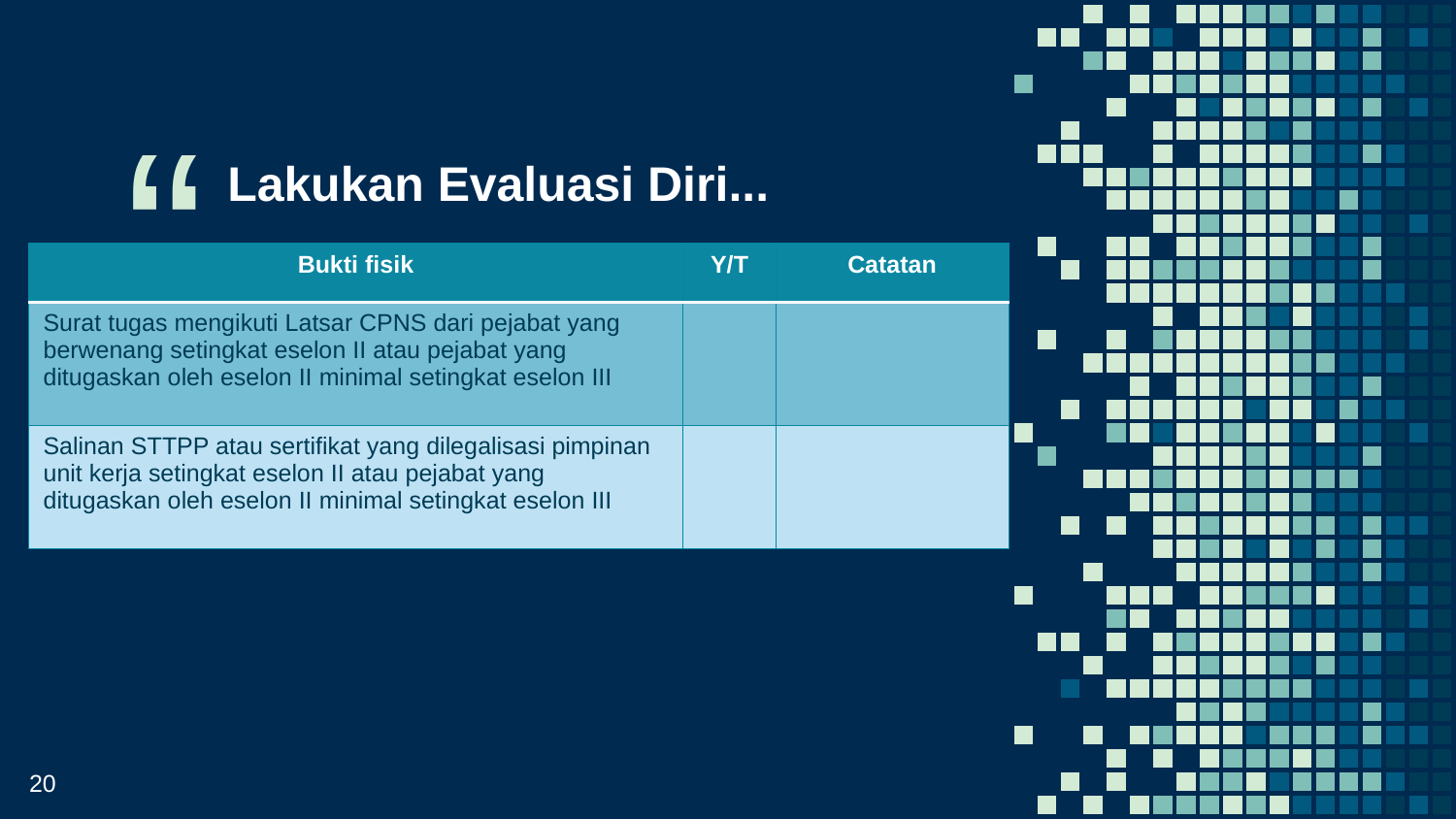

Lakukan Evaluasi Diri...
| Bukti fisik | Y/T | Catatan |
| --- | --- | --- |
| Surat tugas mengikuti Latsar CPNS dari pejabat yang berwenang setingkat eselon II atau pejabat yang ditugaskan oleh eselon II minimal setingkat eselon III |  |  |
| Salinan STTPP atau sertifikat yang dilegalisasi pimpinan unit kerja setingkat eselon II atau pejabat yang ditugaskan oleh eselon II minimal setingkat eselon III |  |  |
20